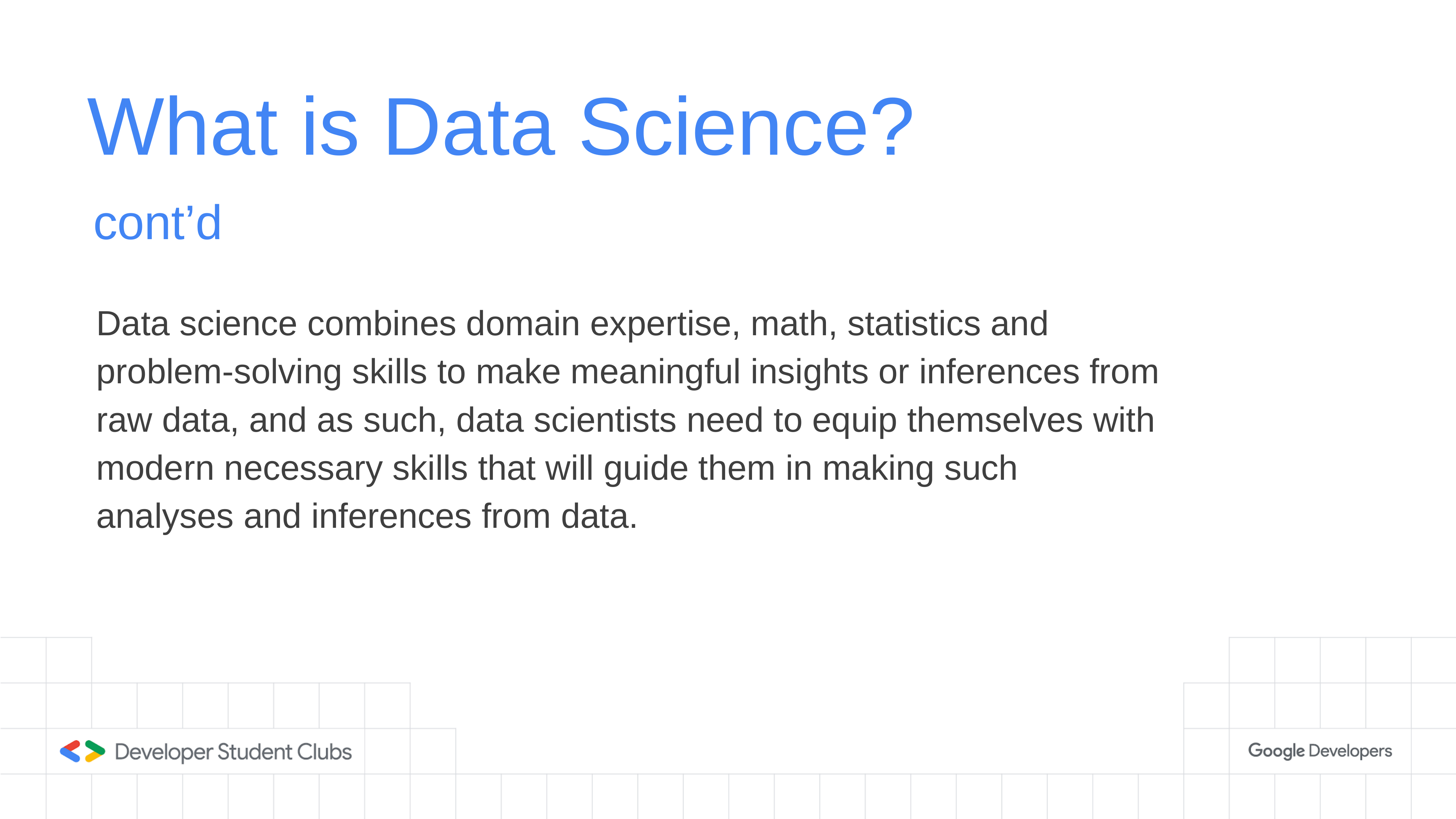

# What is Data Science?
cont’d
Data science combines domain expertise, math, statistics and problem-solving skills to make meaningful insights or inferences from raw data, and as such, data scientists need to equip themselves with modern necessary skills that will guide them in making such analyses and inferences from data.